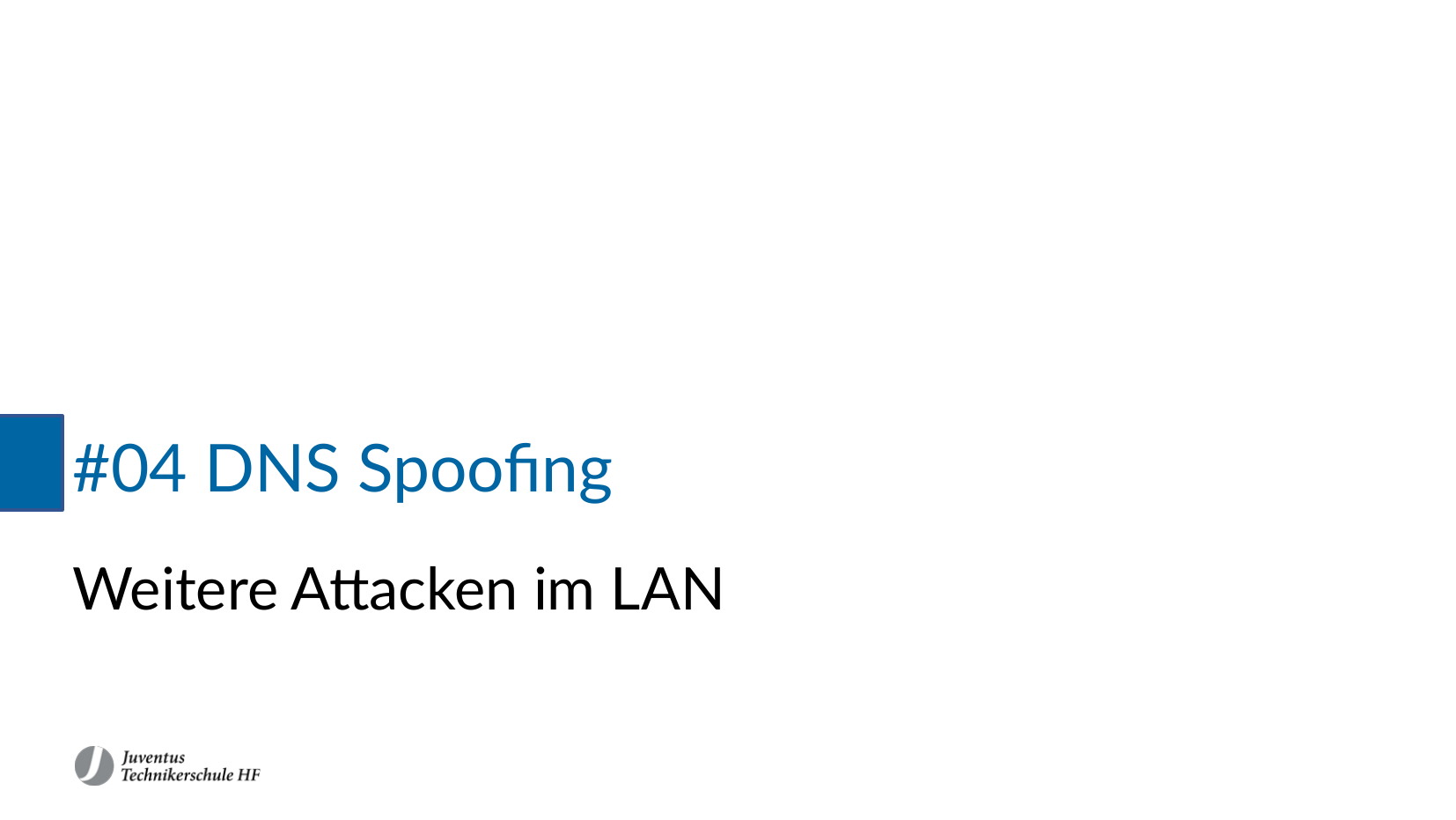

#04 DNS Spoofing
Weitere Attacken im LAN